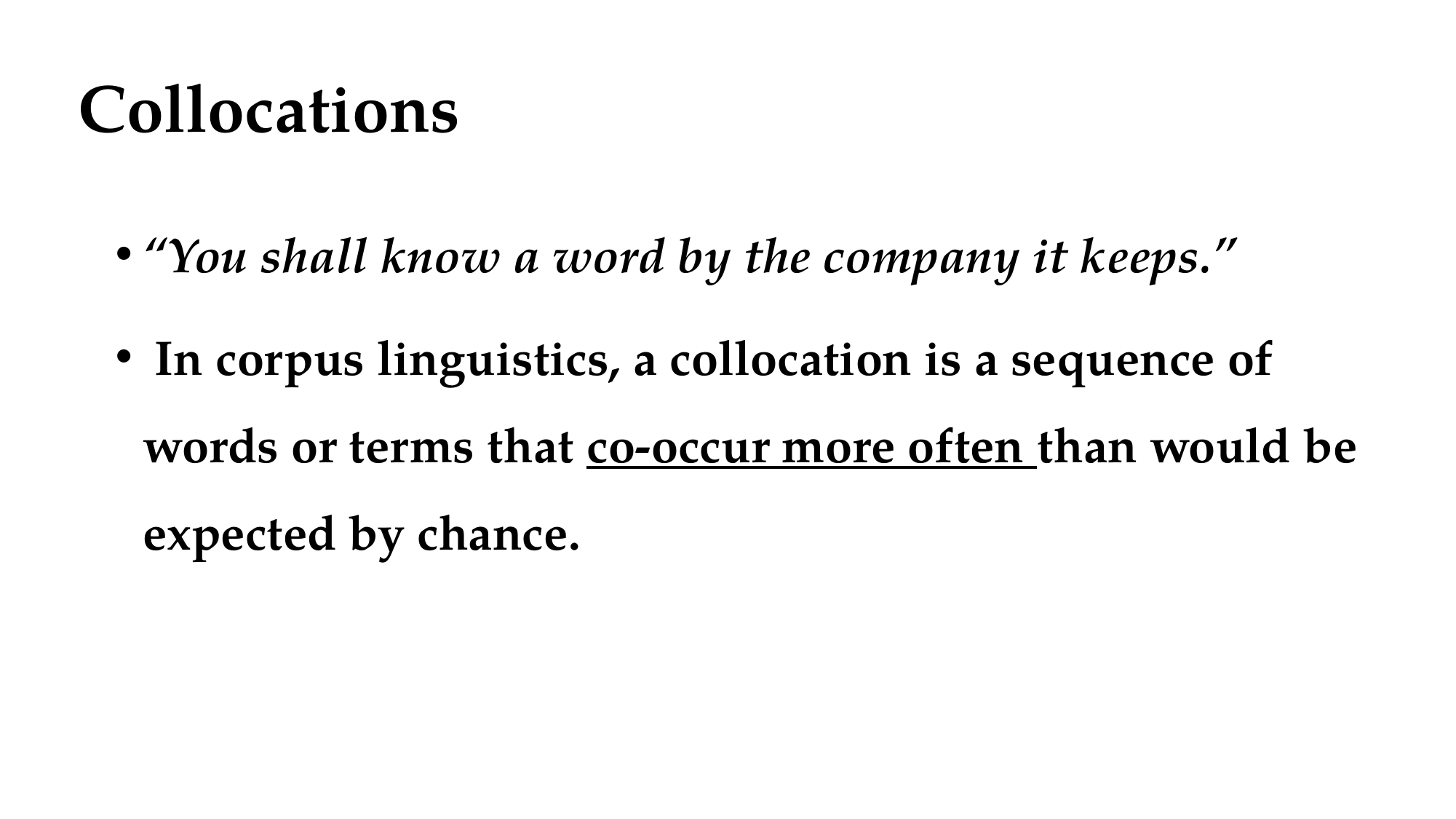

# Collocations
“You shall know a word by the company it keeps.”
 In corpus linguistics, a collocation is a sequence of words or terms that co-occur more often than would be expected by chance.